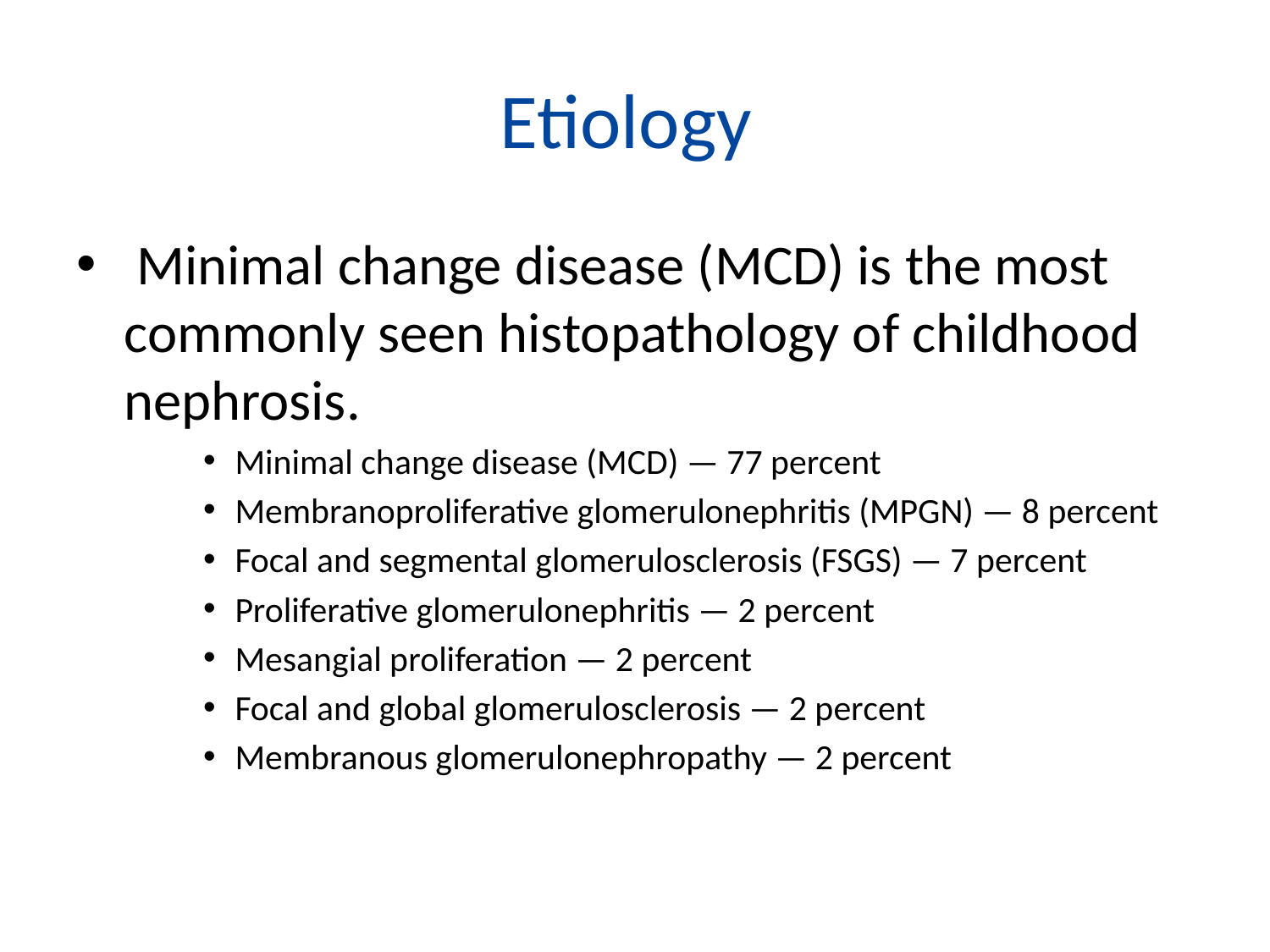

# Etiology
 Minimal change disease (MCD) is the most commonly seen histopathology of childhood nephrosis.
Minimal change disease (MCD) — 77 percent
Membranoproliferative glomerulonephritis (MPGN) — 8 percent
Focal and segmental glomerulosclerosis (FSGS) — 7 percent
Proliferative glomerulonephritis — 2 percent
Mesangial proliferation — 2 percent
Focal and global glomerulosclerosis — 2 percent
Membranous glomerulonephropathy — 2 percent